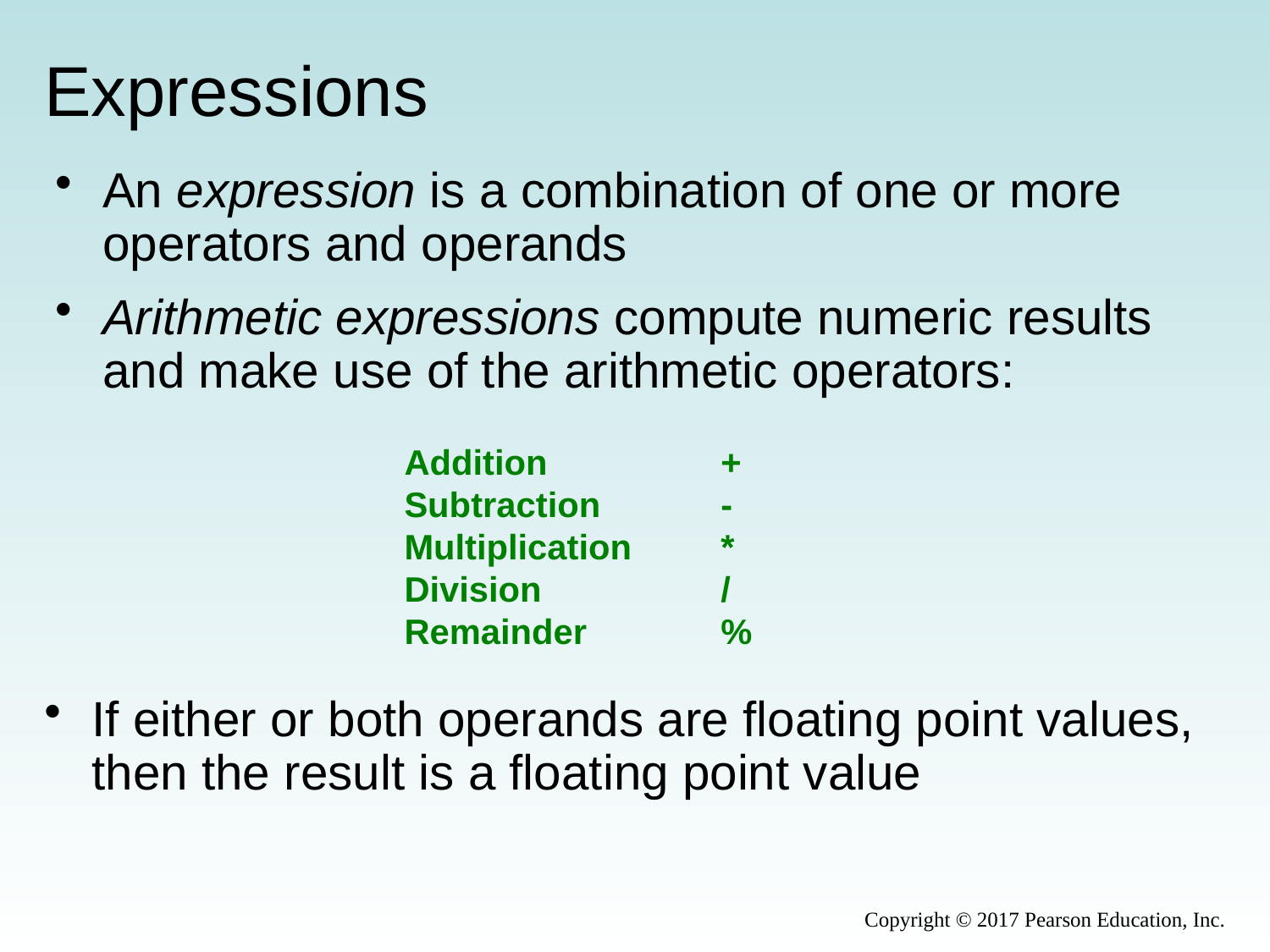

# Expressions
An expression is a combination of one or more operators and operands
Arithmetic expressions compute numeric results and make use of the arithmetic operators:
Addition
Subtraction
Multiplication
Division
Remainder
+
-
*
/
%
If either or both operands are floating point values, then the result is a floating point value
Copyright © 2017 Pearson Education, Inc.